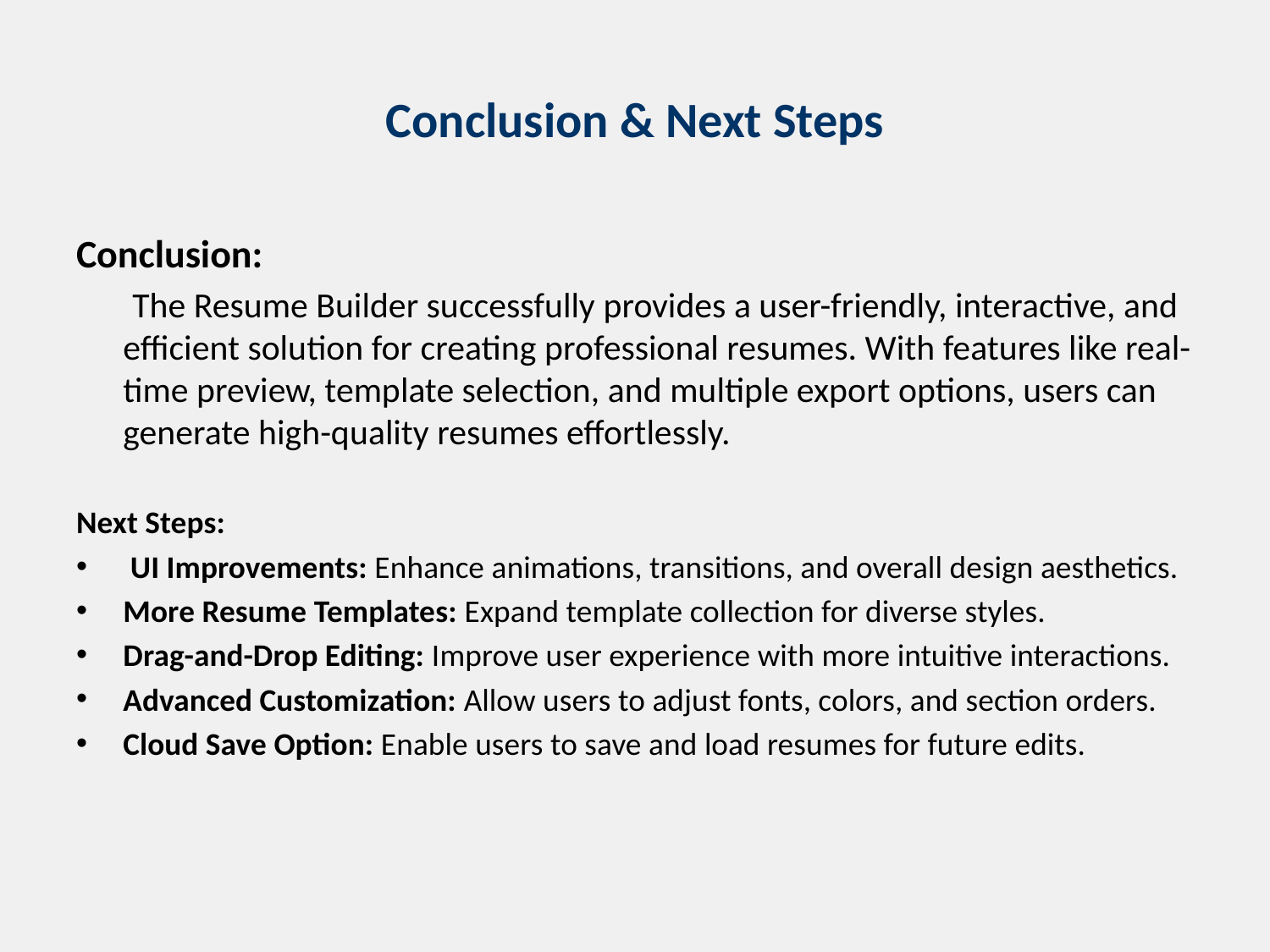

# Conclusion & Next Steps
Conclusion:
       The Resume Builder successfully provides a user-friendly, interactive, and efficient solution for creating professional resumes. With features like real-time preview, template selection, and multiple export options, users can generate high-quality resumes effortlessly.

Next Steps:
 UI Improvements: Enhance animations, transitions, and overall design aesthetics.
More Resume Templates: Expand template collection for diverse styles.
Drag-and-Drop Editing: Improve user experience with more intuitive interactions.
Advanced Customization: Allow users to adjust fonts, colors, and section orders.
Cloud Save Option: Enable users to save and load resumes for future edits.